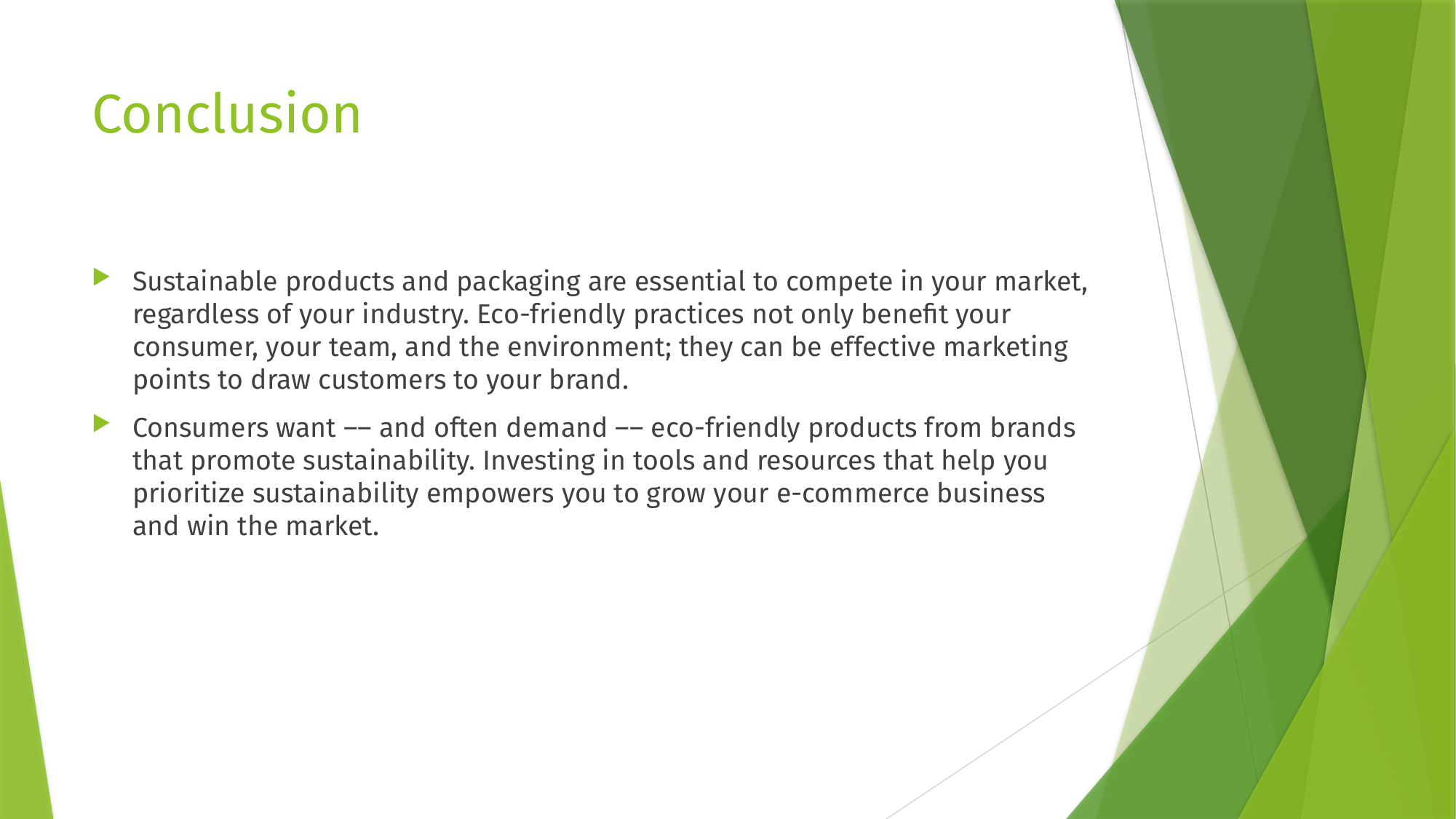

# Conclusion
Sustainable products and packaging are essential to compete in your market, regardless of your industry. Eco-friendly practices not only benefit your consumer, your team, and the environment; they can be effective marketing points to draw customers to your brand.
Consumers want –– and often demand –– eco-friendly products from brands that promote sustainability. Investing in tools and resources that help you prioritize sustainability empowers you to grow your e-commerce business and win the market.